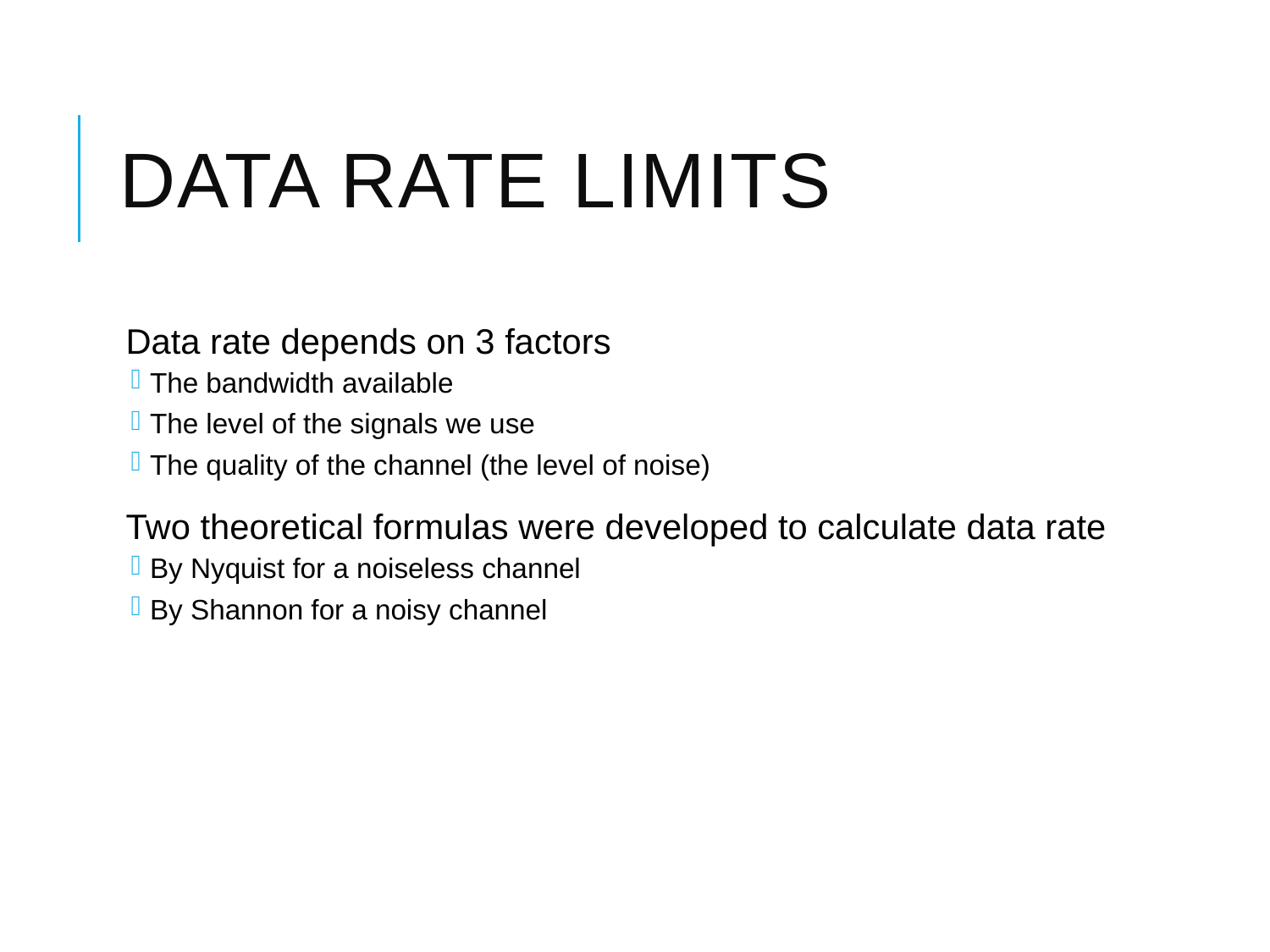

# Data rate limits
Data rate depends on 3 factors
The bandwidth available
The level of the signals we use
The quality of the channel (the level of noise)
Two theoretical formulas were developed to calculate data rate
By Nyquist for a noiseless channel
By Shannon for a noisy channel